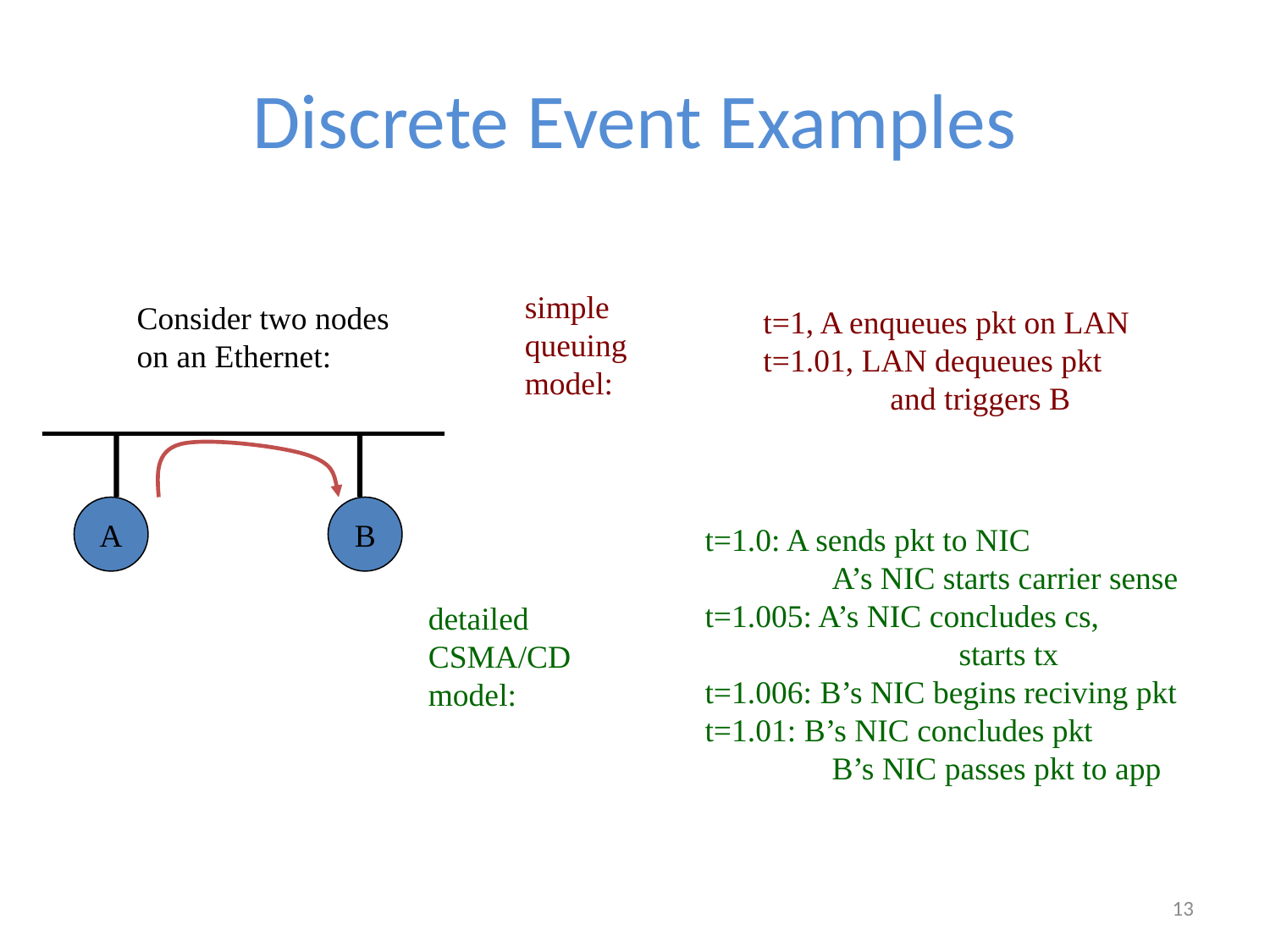

# Discrete Event Examples
simple
queuing
model:
Consider two nodes
on an Ethernet:
t=1, A enqueues pkt on LAN
t=1.01, LAN dequeues pkt
	and triggers B

A
B
t=1.0: A sends pkt to NIC
	A’s NIC starts carrier sense
t=1.005: A’s NIC concludes cs,
		starts tx
t=1.006: B’s NIC begins reciving pkt
t=1.01: B’s NIC concludes pkt
	B’s NIC passes pkt to app
detailed
CSMA/CD
model:
13